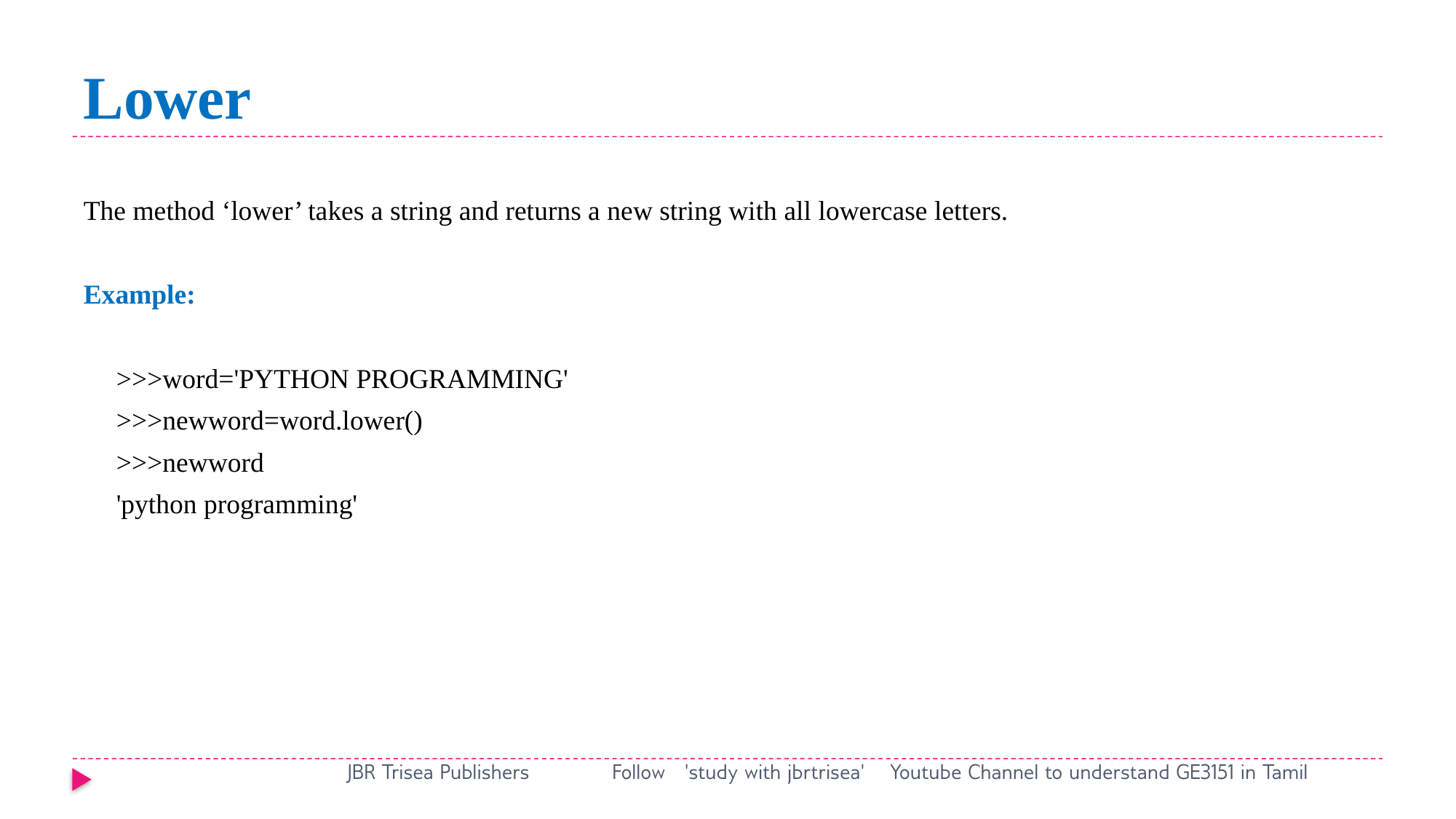

# Lower

The method ‘lower’ takes a string and returns a new string with all lowercase letters.

Example:

	>>>word='PYTHON PROGRAMMING'
	>>>newword=word.lower()
	>>>newword
	'python programming'

JBR Trisea Publishers             Follow   'study with jbrtrisea'    Youtube Channel to understand GE3151 in Tamil